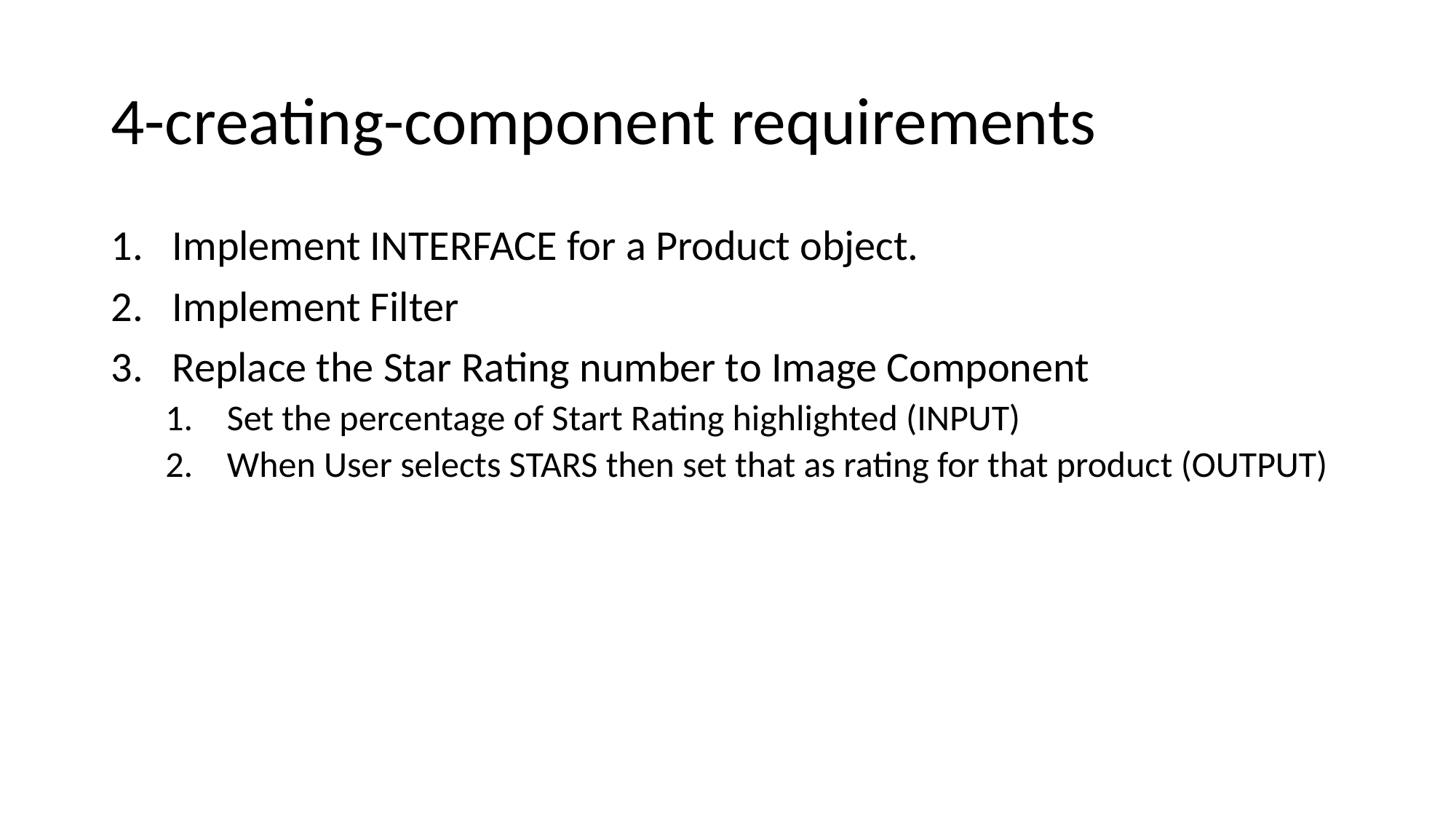

# 4-creating-component requirements
Implement INTERFACE for a Product object.
Implement Filter
Replace the Star Rating number to Image Component
Set the percentage of Start Rating highlighted (INPUT)
When User selects STARS then set that as rating for that product (OUTPUT)